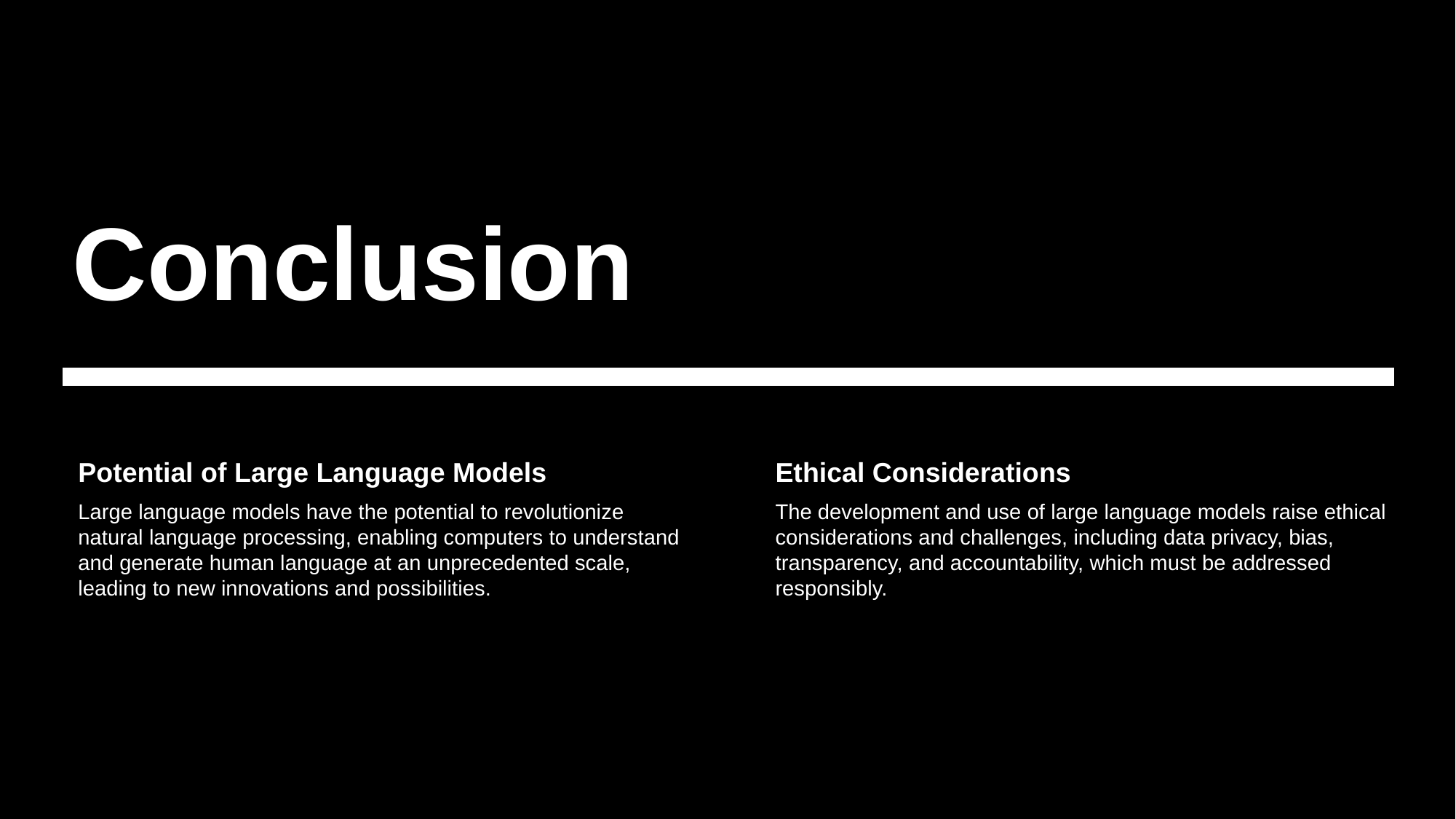

# Conclusion

Potential of Large Language Models
Large language models have the potential to revolutionize natural language processing, enabling computers to understand and generate human language at an unprecedented scale, leading to new innovations and possibilities.
Ethical Considerations
The development and use of large language models raise ethical considerations and challenges, including data privacy, bias, transparency, and accountability, which must be addressed responsibly.